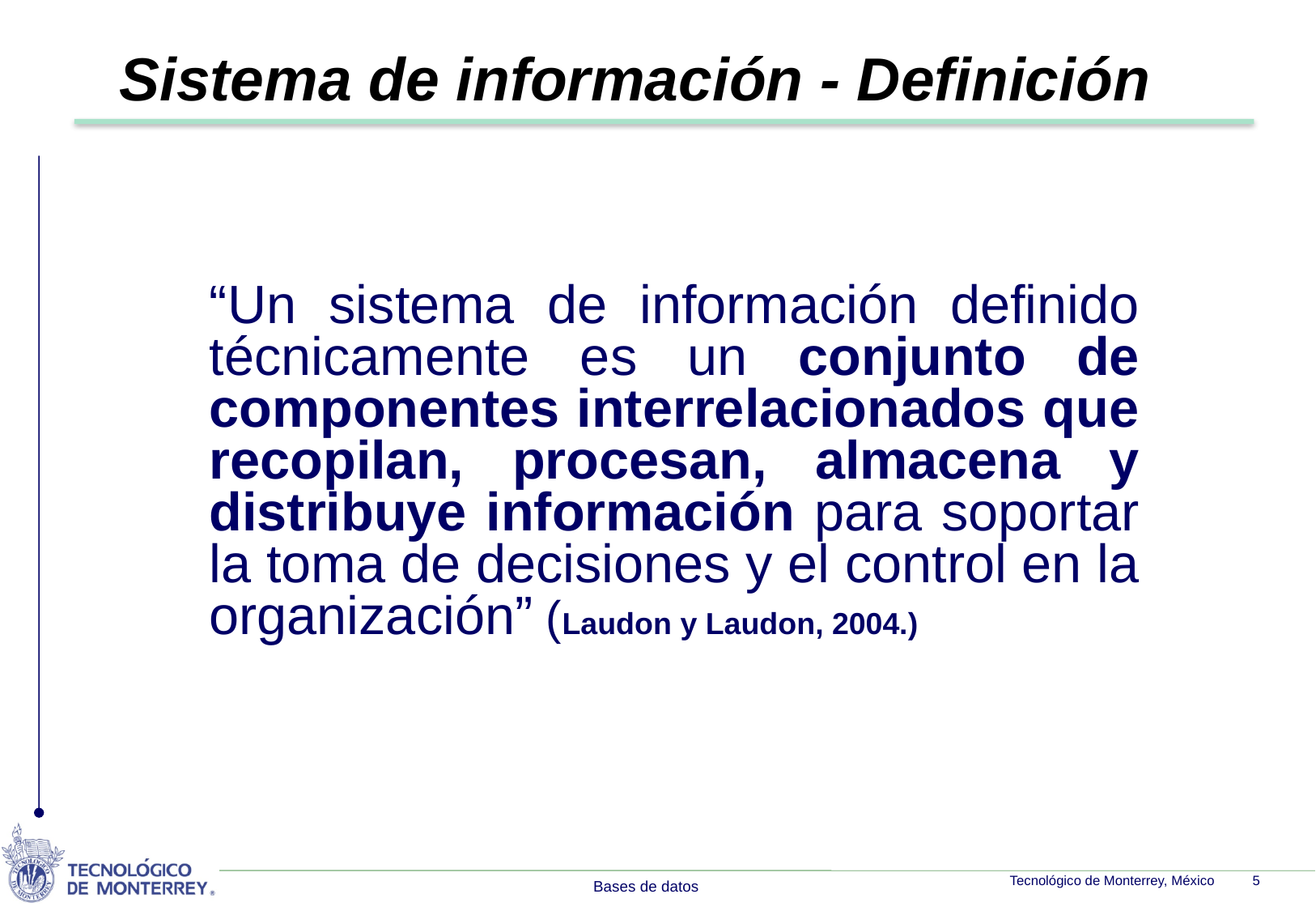

Sistema de información - Definición

“Un sistema de información definido técnicamente es un conjunto de componentes interrelacionados que recopilan, procesan, almacena y distribuye información para soportar la toma de decisiones y el control en la organización” (Laudon y Laudon, 2004.)